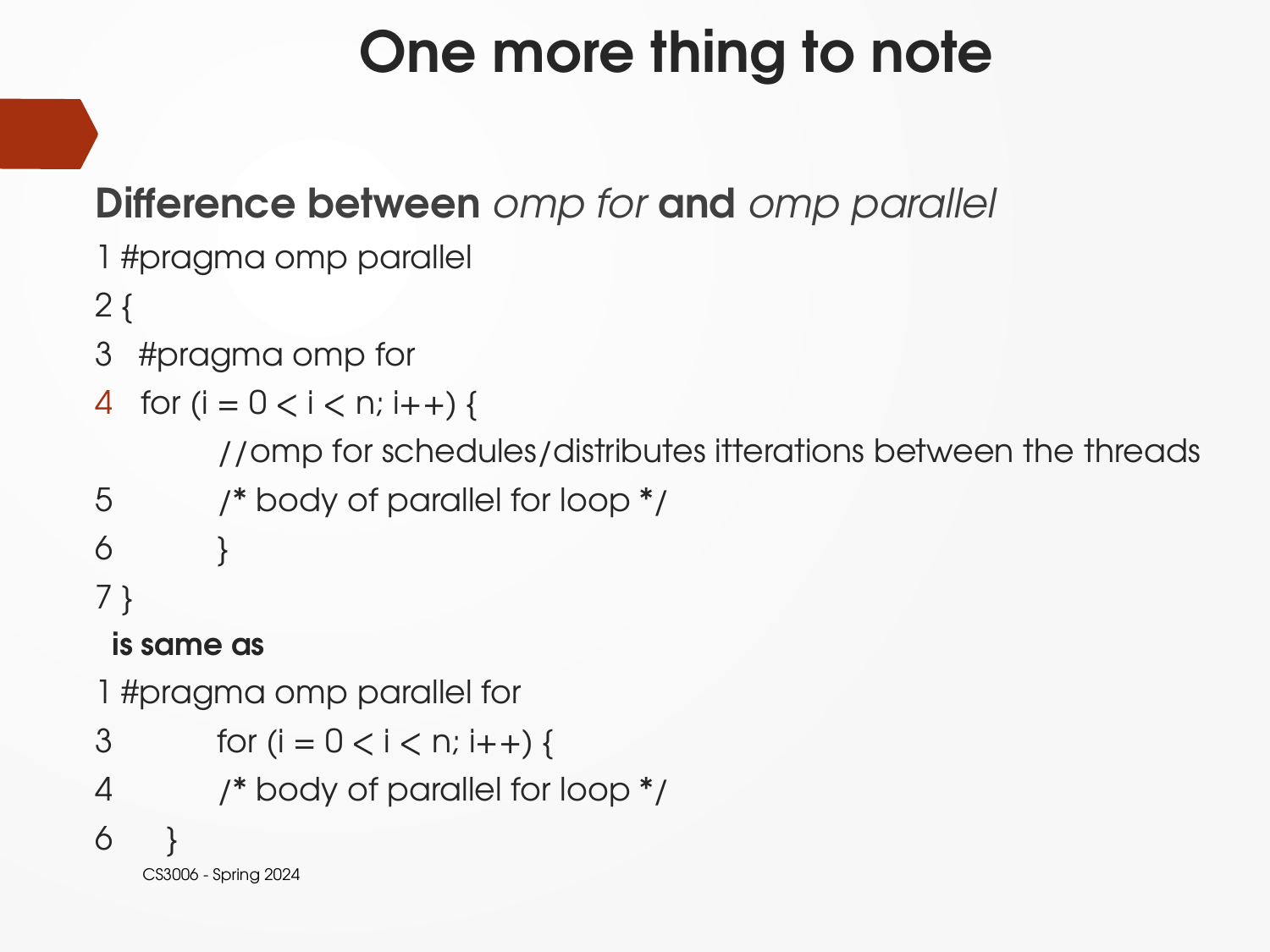

# One more thing to note
Difference between omp for and omp parallel
1 #pragma omp parallel
2 {
3   #pragma omp for
for (i = 0 < i < n; i++) {
 	//omp for schedules/distributes itterations between the threads
5 		/* body of parallel for loop */
6 	}
7 }
  is same as
1 #pragma omp parallel for
3 	for (i = 0 < i < n; i++) {
4 		/* body of parallel for loop */
6      }

CS3006 - Spring 2024